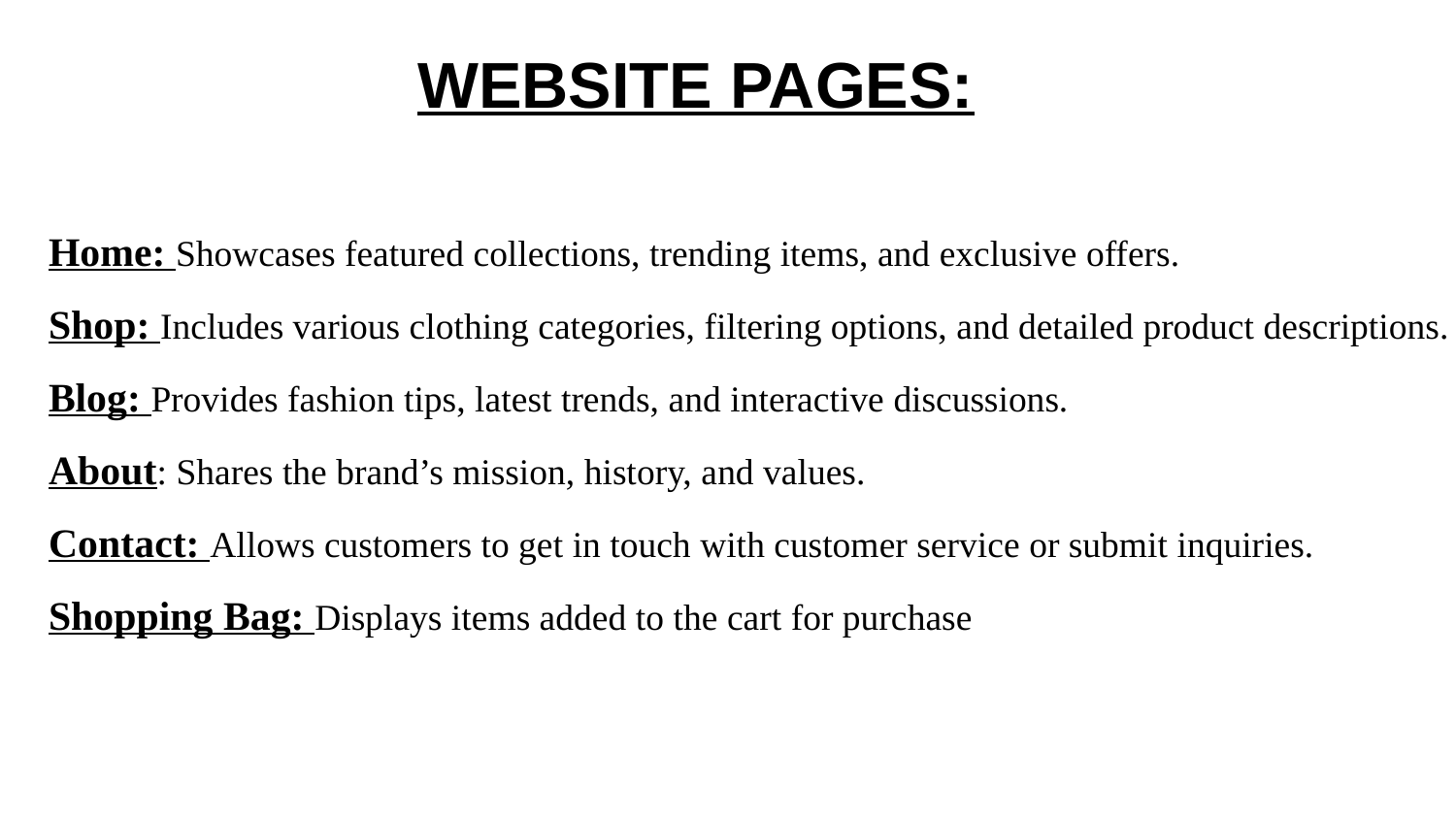

# WEBSITE PAGES:
Home: Showcases featured collections, trending items, and exclusive offers.
Shop: Includes various clothing categories, filtering options, and detailed product descriptions.
Blog: Provides fashion tips, latest trends, and interactive discussions.
About: Shares the brand’s mission, history, and values.
Contact: Allows customers to get in touch with customer service or submit inquiries.
Shopping Bag: Displays items added to the cart for purchase